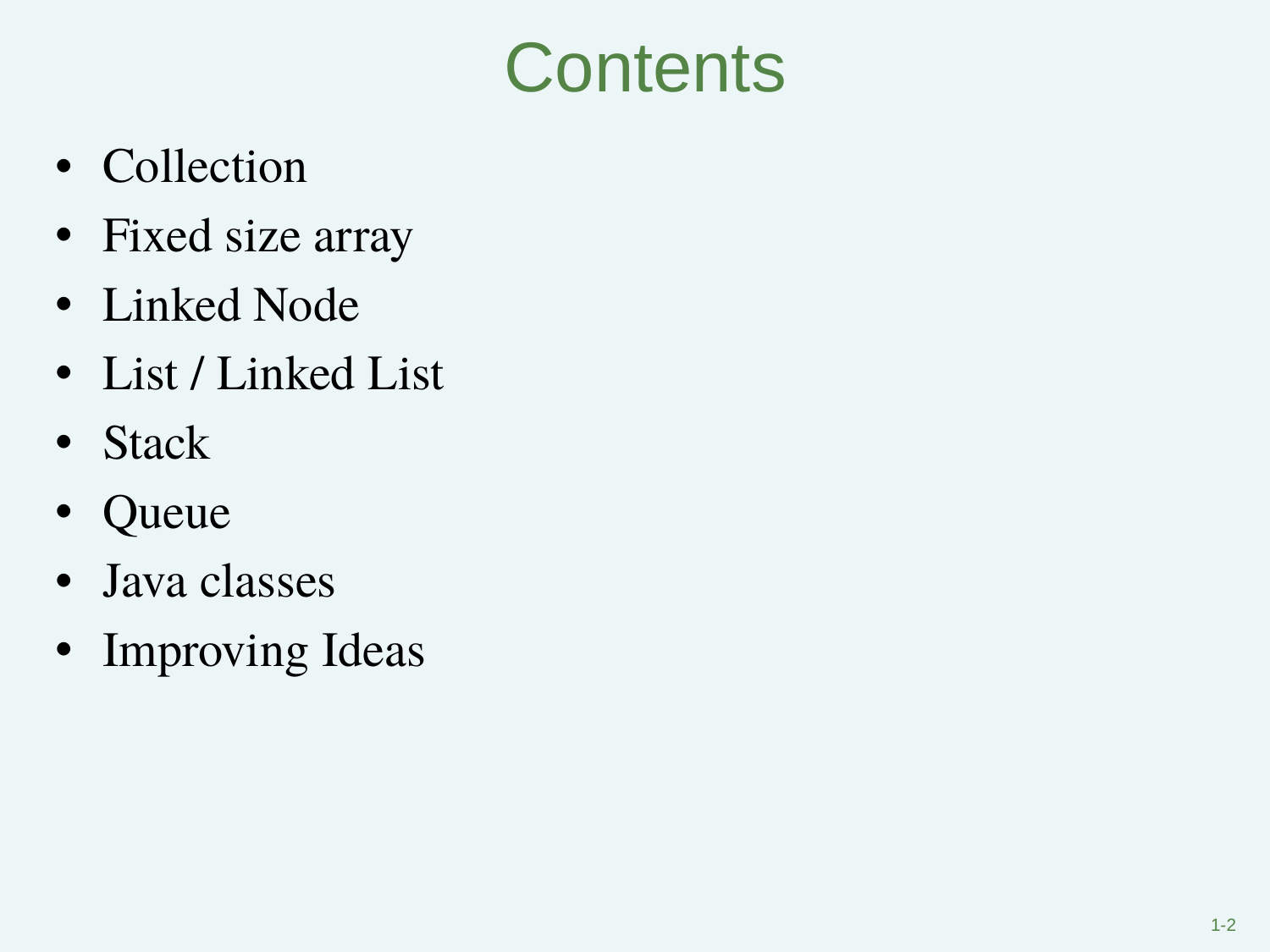

# Contents
Collection
Fixed size array
Linked Node
List / Linked List
Stack
Queue
Java classes
Improving Ideas
1-2